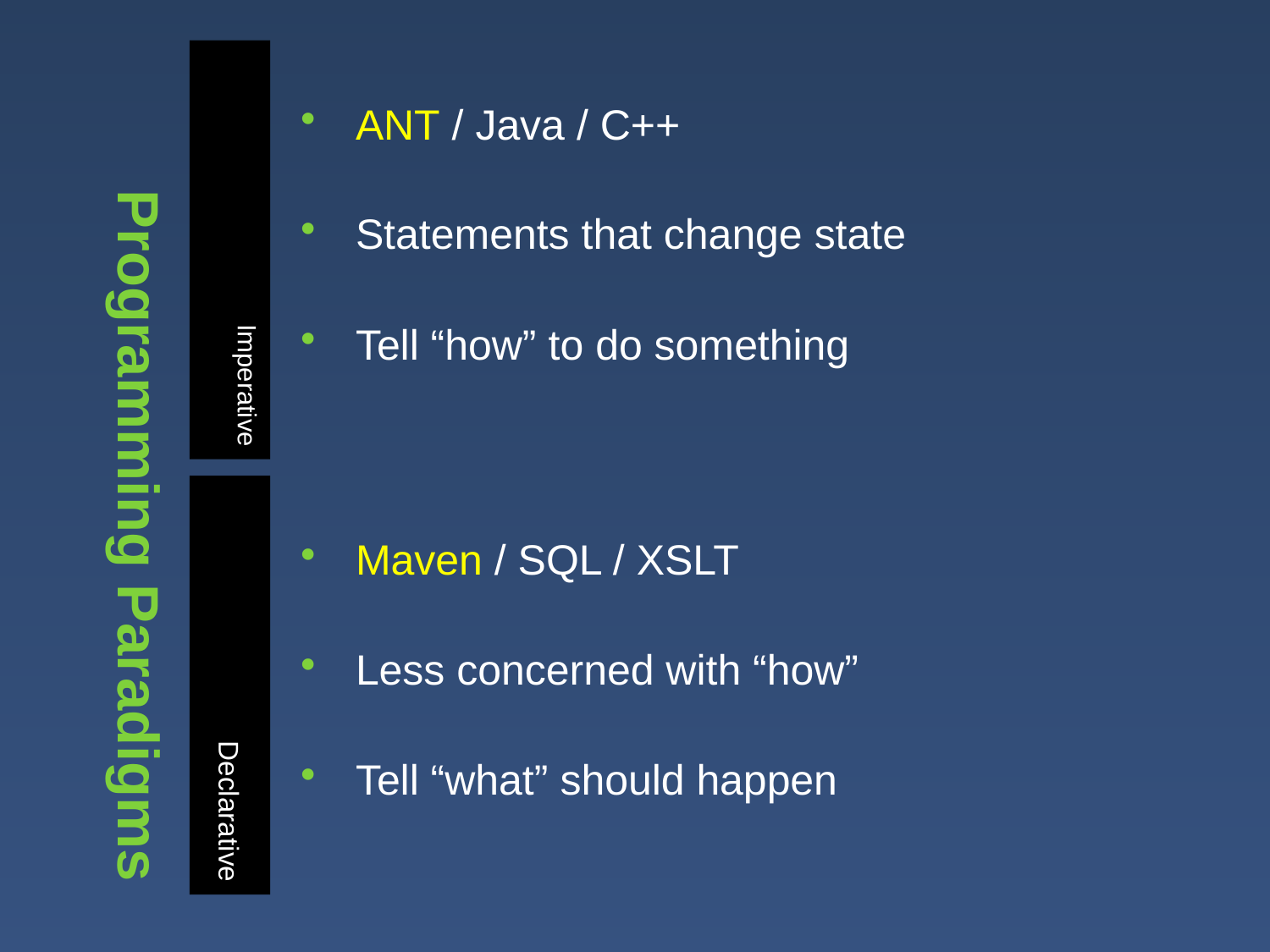

# Programming Paradigms
Imperative

ANT / Java / C++
Statements that change state
Tell “how” to do something

Declarative
Maven / SQL / XSLT
Less concerned with “how”
Tell “what” should happen